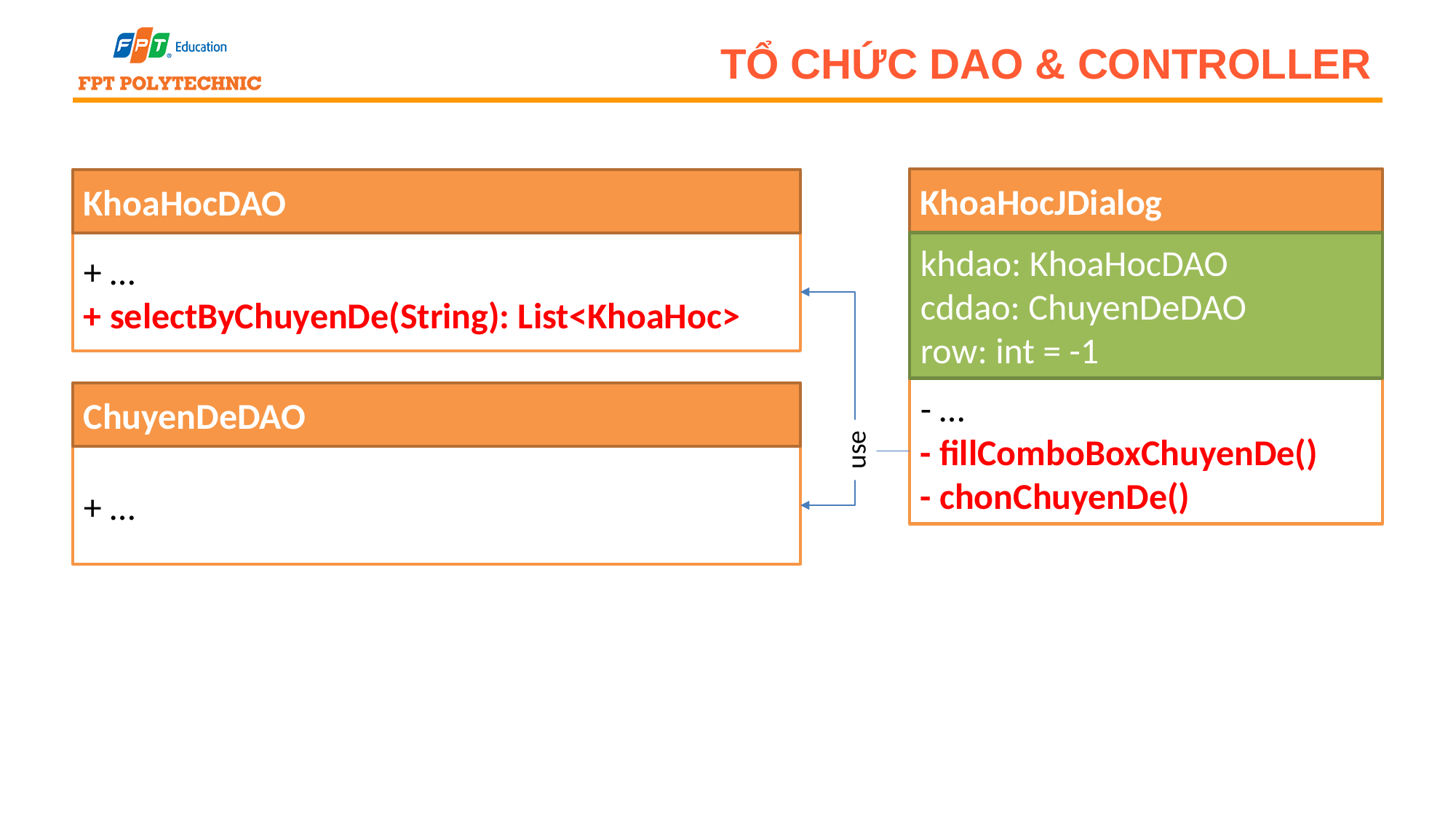

# Tổ chức DAO & Controller
KhoaHocJDialog
KhoaHocDAO
khdao: KhoaHocDAO
cddao: ChuyenDeDAO
row: int = -1
+ …
+ selectByChuyenDe(String): List<KhoaHoc>
- …
- fillComboBoxChuyenDe()
- chonChuyenDe()
ChuyenDeDAO
use
+ …